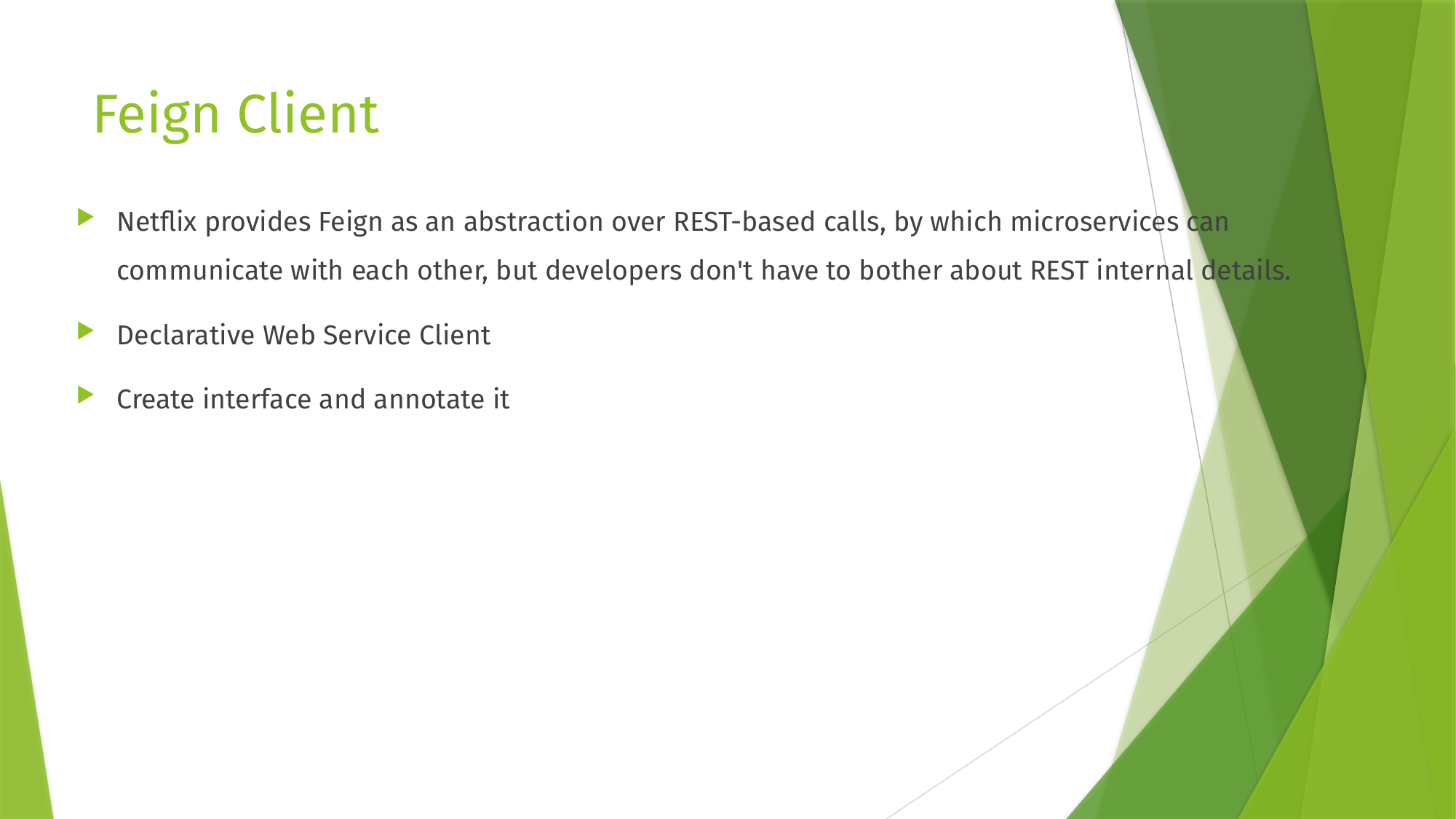

# Feign Client
Netflix provides Feign as an abstraction over REST-based calls, by which microservices can communicate with each other, but developers don't have to bother about REST internal details.
Declarative Web Service Client
Create interface and annotate it